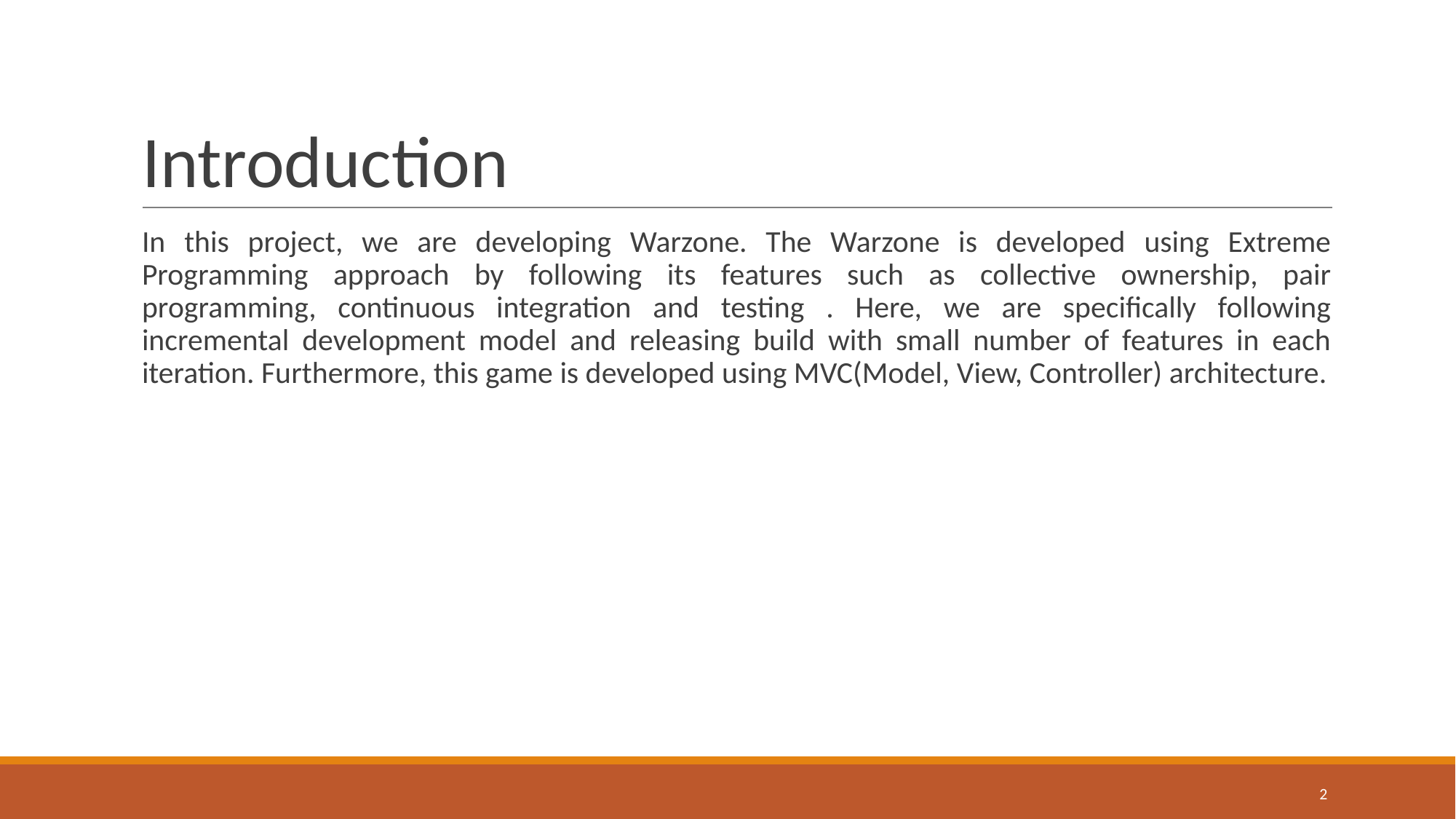

# Introduction
In this project, we are developing Warzone. The Warzone is developed using Extreme Programming approach by following its features such as collective ownership, pair programming, continuous integration and testing . Here, we are specifically following incremental development model and releasing build with small number of features in each iteration. Furthermore, this game is developed using MVC(Model, View, Controller) architecture.
2